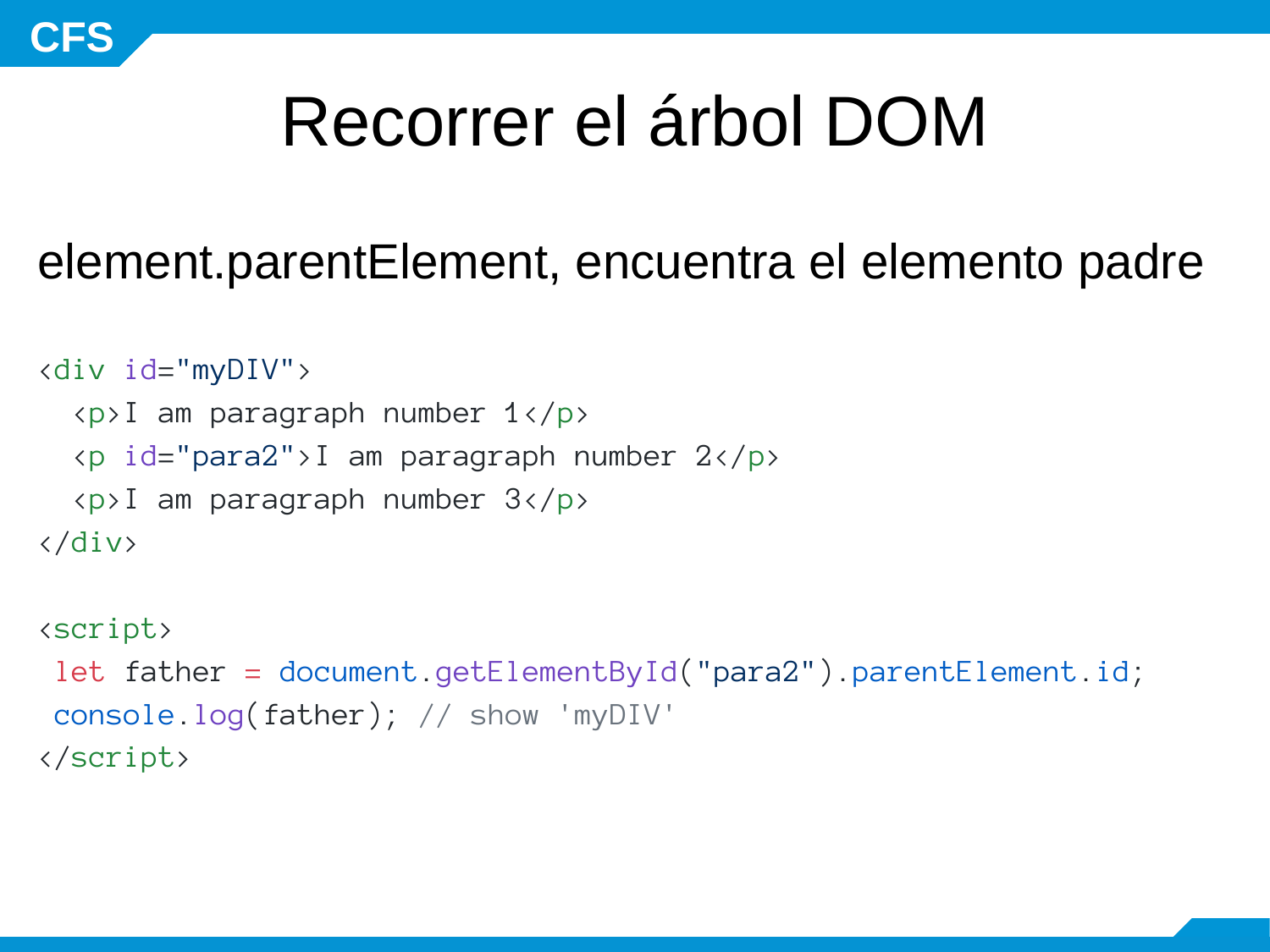

Recorrer el árbol DOM

element.parentElement, encuentra el elemento padre

<div id="myDIV">
  <p>I am paragraph number 1</p>
  <p id="para2">I am paragraph number 2</p>
  <p>I am paragraph number 3</p>
</div>

<script>
 let father = document.getElementById("para2").parentElement.id;
 console.log(father); // show 'myDIV'
</script>